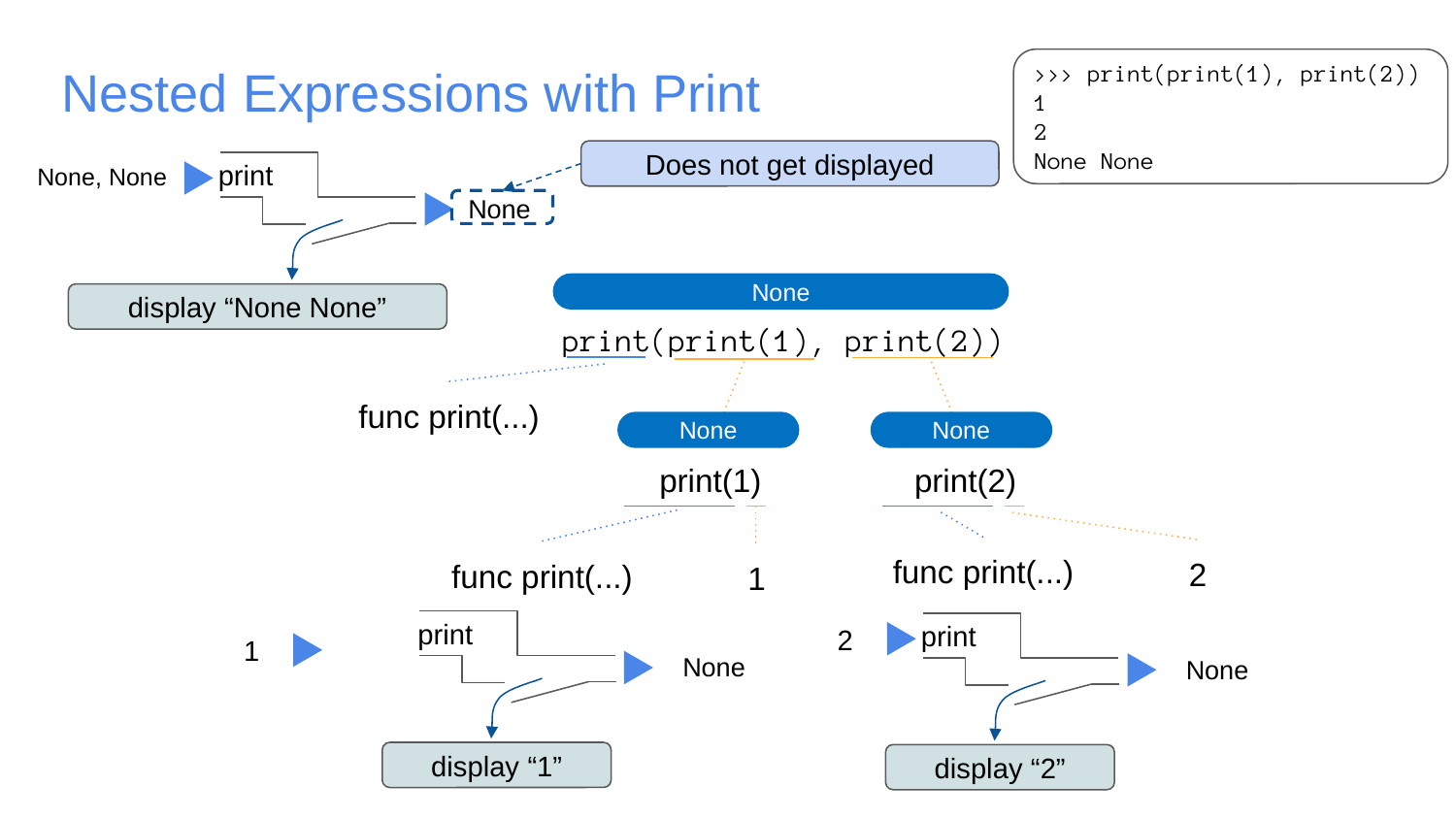

# Nested Expressions with Print
>>> print(print(1), print(2))
1
2
None None
Does not get displayed

print
None, None

None

display “None None”
None
print(print(1), print(2))
func print(...)
print(2)
func print(...)
2
print(1)
func print(...)
1
None
None
print
1

None

display “1”
print
2

None

display “2”